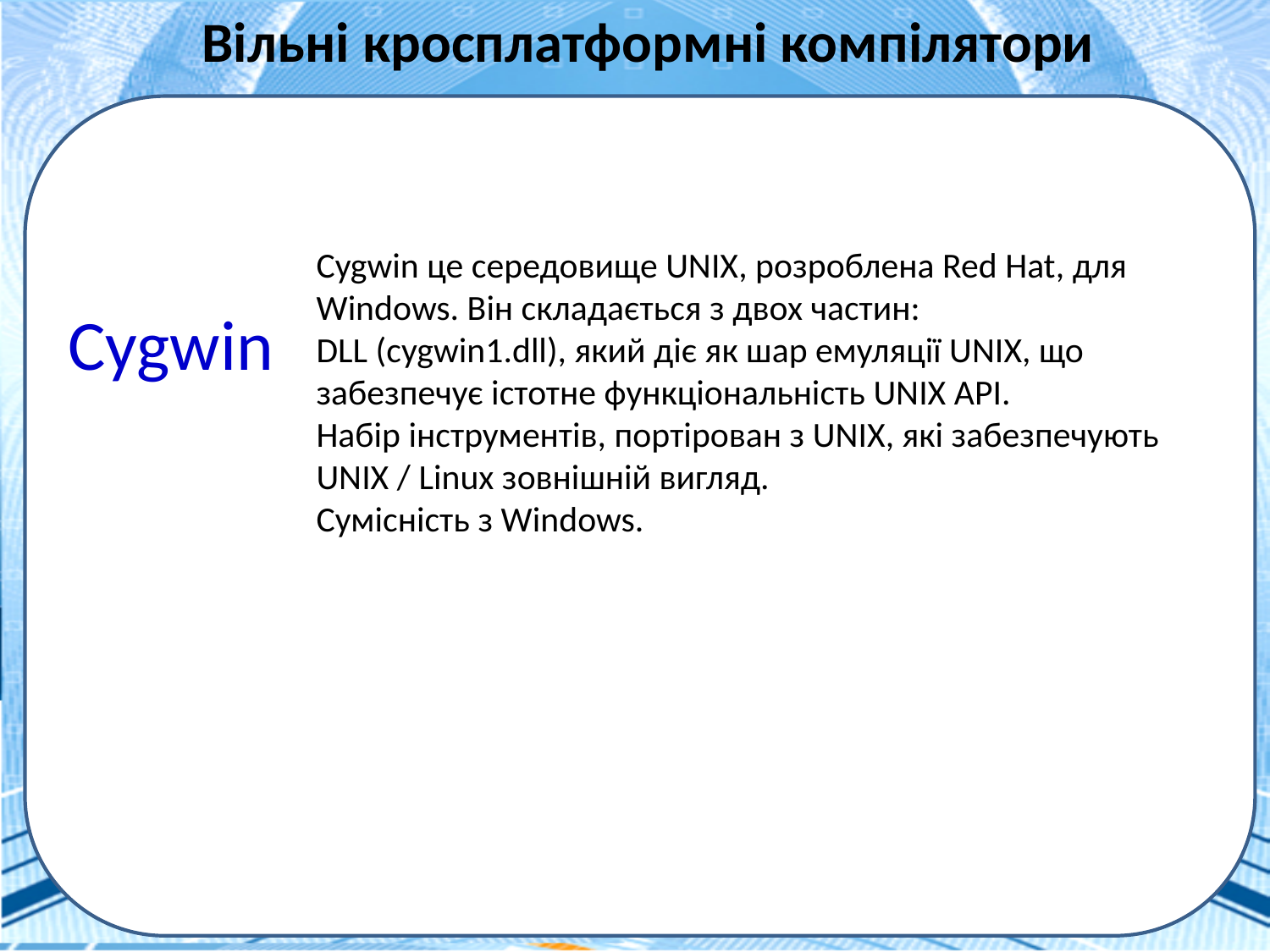

Вільні кросплатформні компілятори
Cygwin це середовище UNIX, розроблена Red Hat, для Windows. Він складається з двох частин:
DLL (cygwin1.dll), який діє як шар емуляції UNIX, що забезпечує істотне функціональність UNIX API.
Набір інструментів, портірован з UNIX, які забезпечують UNIX / Linux зовнішній вигляд.
Сумісність з Windows.
Cygwin